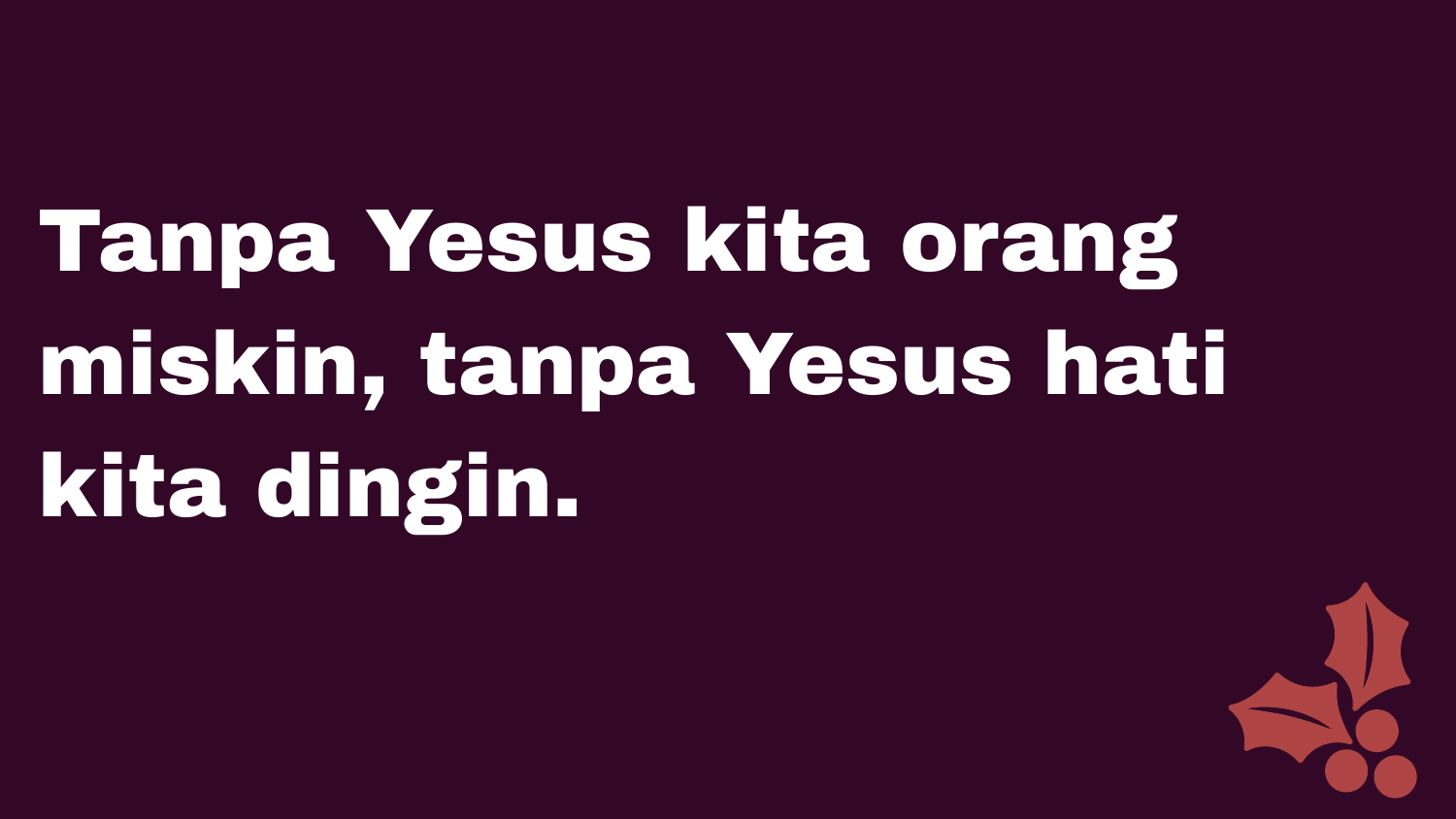

Tanpa Yesus kita orang miskin, tanpa Yesus hati kita dingin.